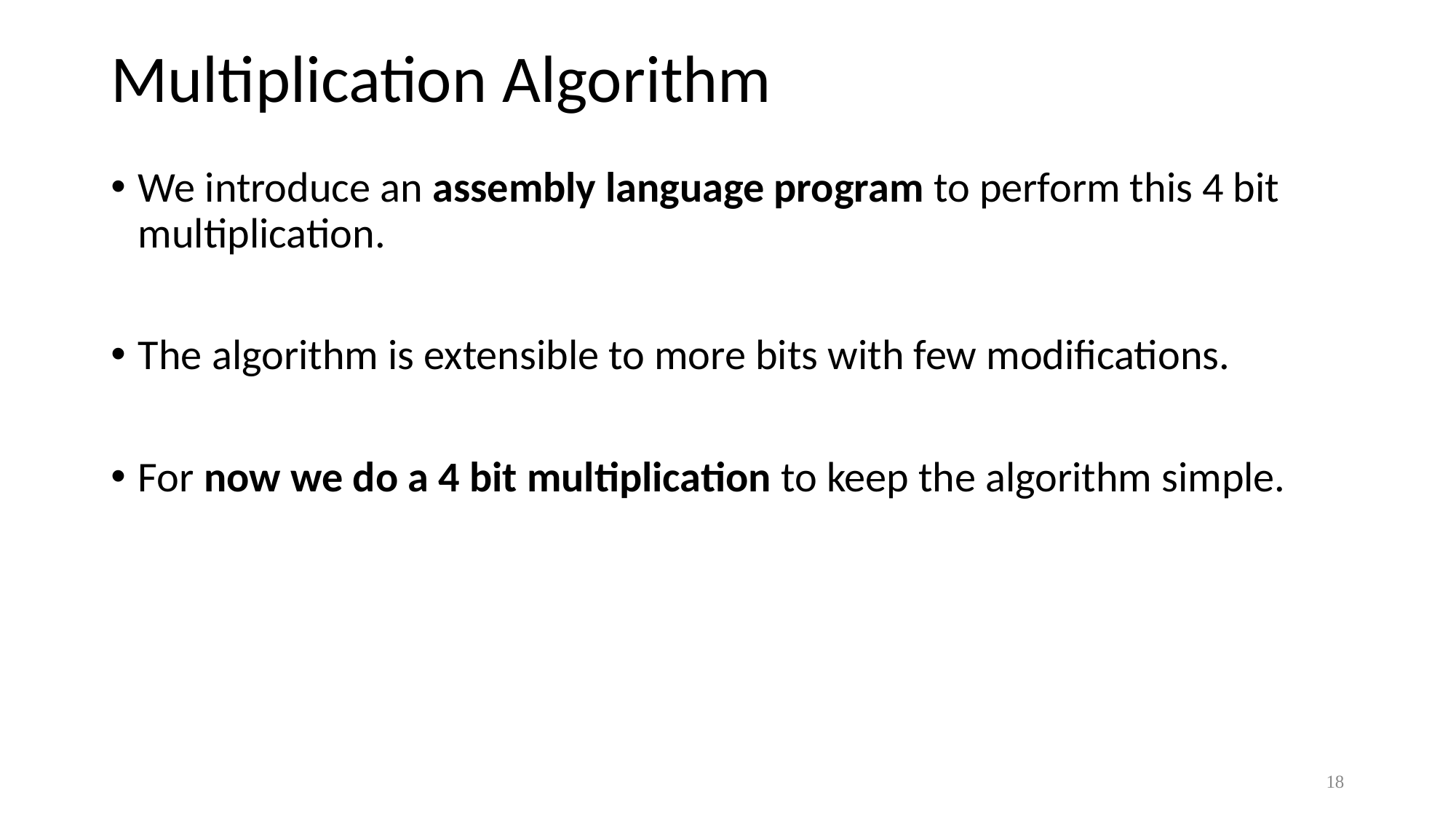

# Multiplication Algorithm
We introduce an assembly language program to perform this 4 bit multiplication.

The algorithm is extensible to more bits with few modifications.

For now we do a 4 bit multiplication to keep the algorithm simple.
18